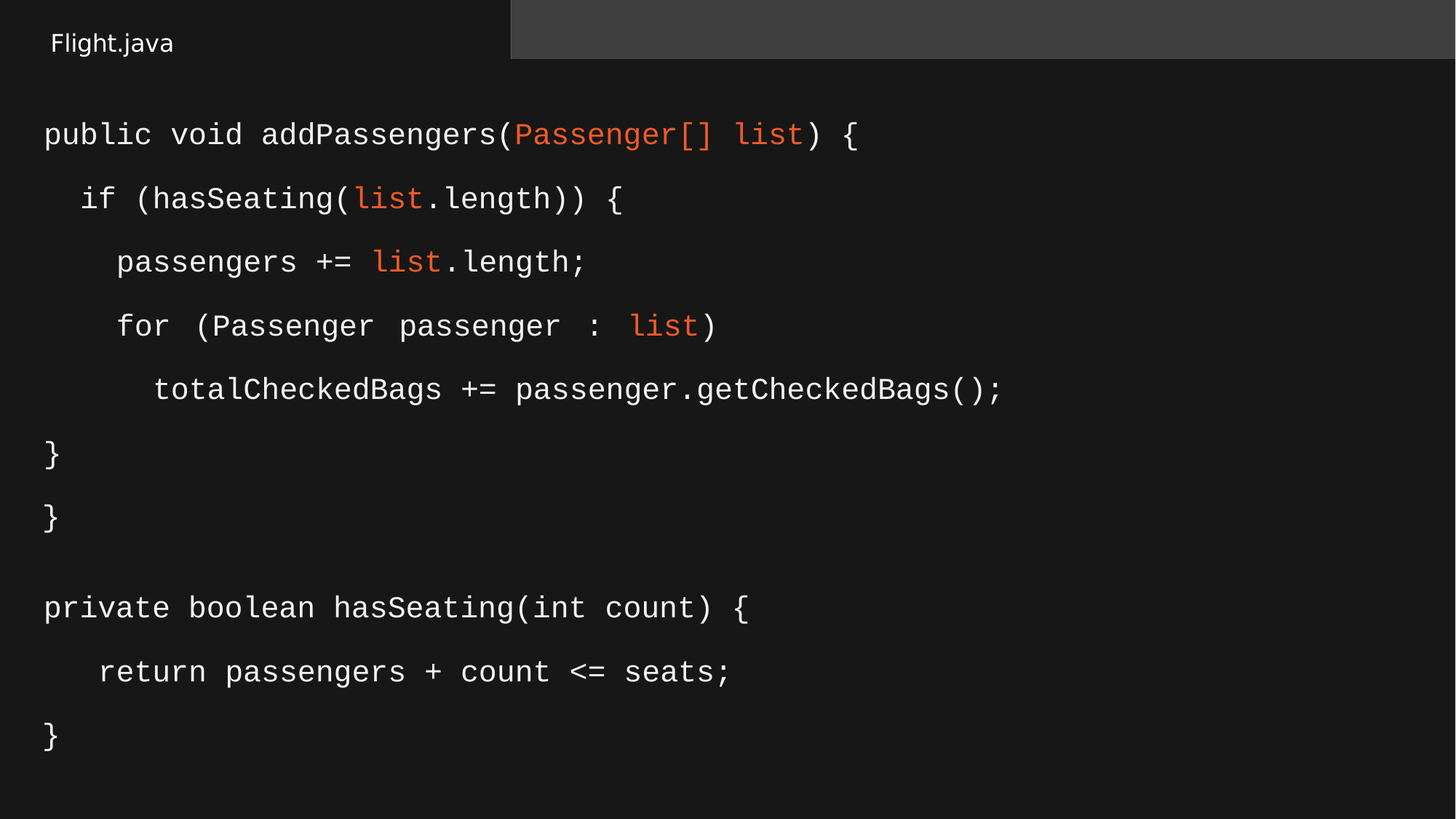

Flight.java
# public void addPassengers(Passenger[] list) {
if (hasSeating(list.length)) {
passengers += list.length;
for (Passenger passenger : list)  totalCheckedBags += passenger.getCheckedBags();
}
}
private boolean hasSeating(int count) {  return passengers + count <= seats;
}
32